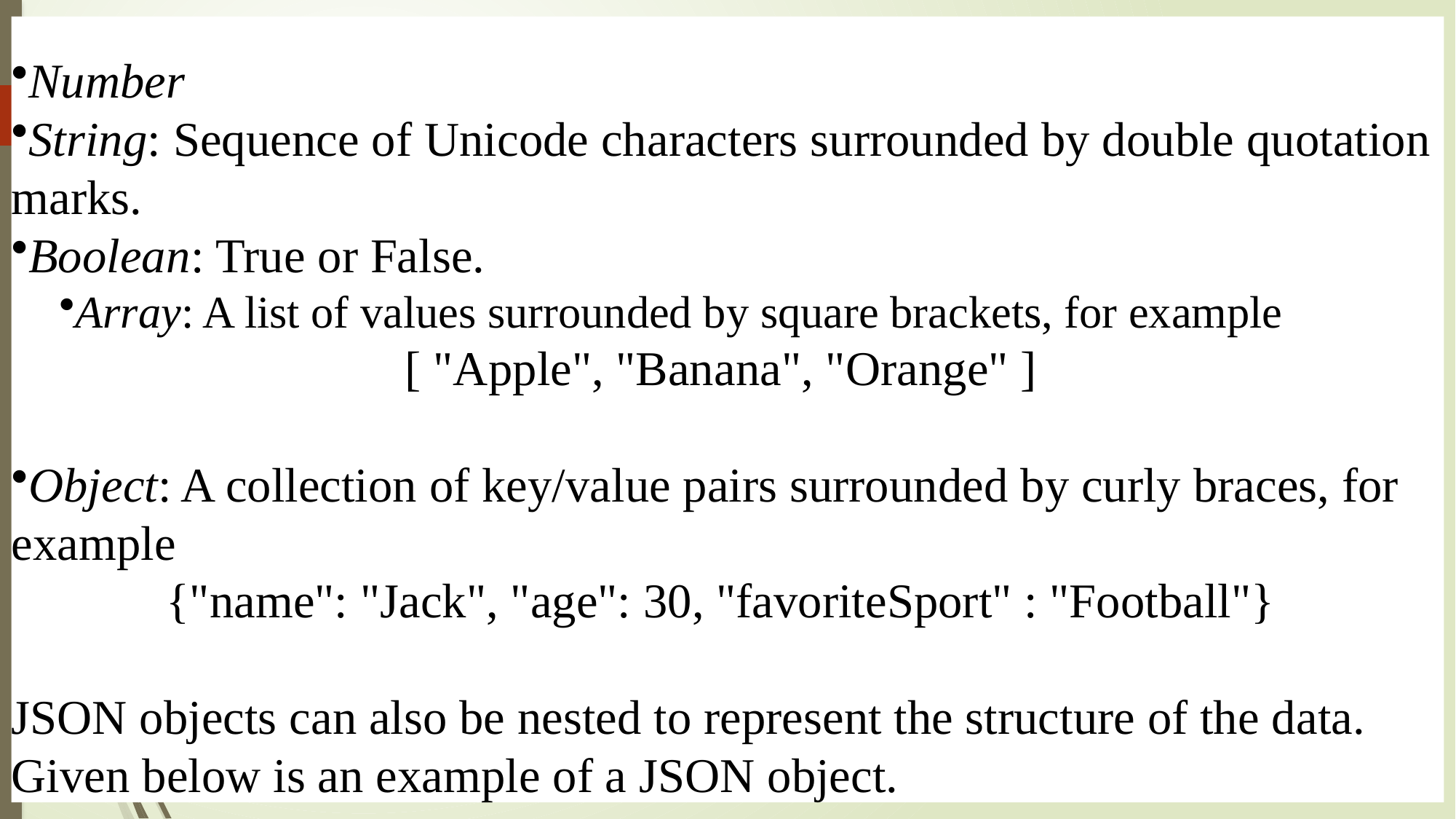

Number
String: Sequence of Unicode characters surrounded by double quotation marks.
Boolean: True or False.
Array: A list of values surrounded by square brackets, for example
[ "Apple", "Banana", "Orange" ]

Object: A collection of key/value pairs surrounded by curly braces, for example
{"name": "Jack", "age": 30, "favoriteSport" : "Football"}

JSON objects can also be nested to represent the structure of the data. Given below is an example of a JSON object.